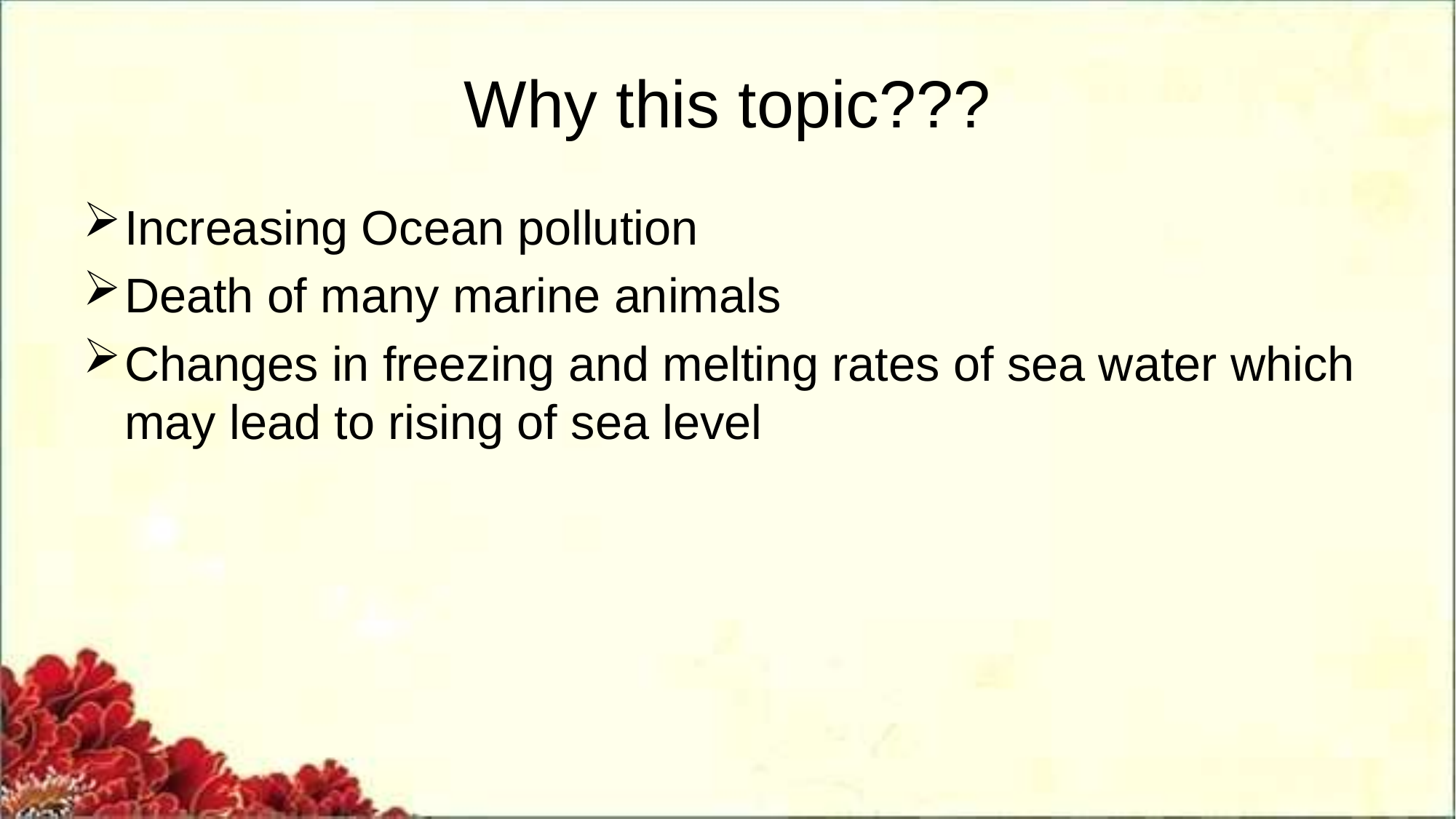

# Why this topic???
Increasing Ocean pollution
Death of many marine animals
Changes in freezing and melting rates of sea water which may lead to rising of sea level